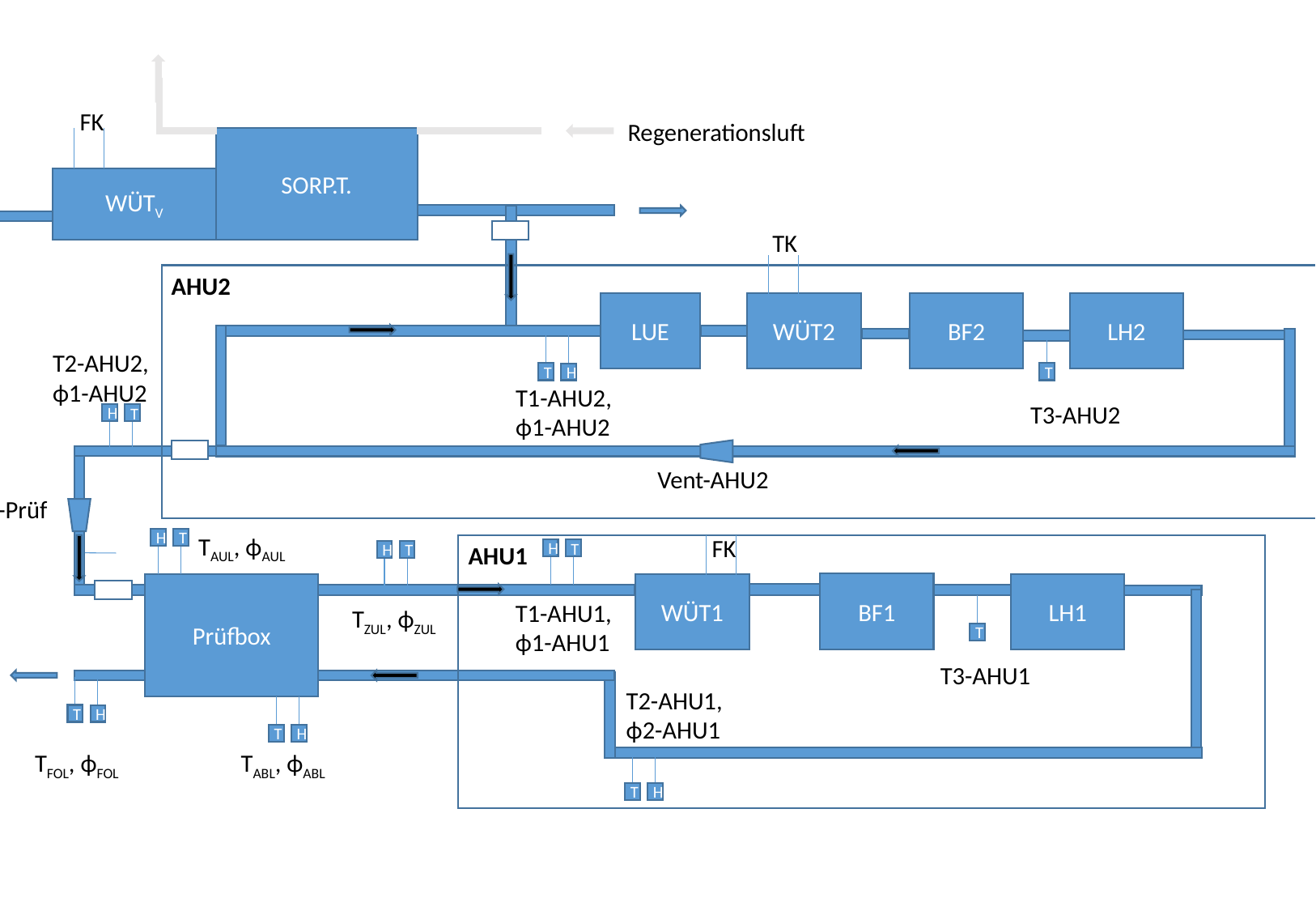

FK

Regenerationsluft

SORP.T.

WÜTV

TK

AHU2

BF2
LUE
WÜT2
LH2

T2-AHU2, ϕ1-AHU2
T
T
H
T1-AHU2, ϕ1-AHU2

T3-AHU2
T
H

Vent-AHU2
Vent-Prüf

TAUL, ϕAUL
FK
T
H
AHU1
T
H
T
H

BF1
Prüfbox
LH1
WÜT1

T1-AHU1, ϕ1-AHU1
TZUL, ϕZUL
T
T3-AHU1

T2-AHU1, ϕ2-AHU1
T
H

T
H
TFOL, ϕFOL
TABL, ϕABL

T
H